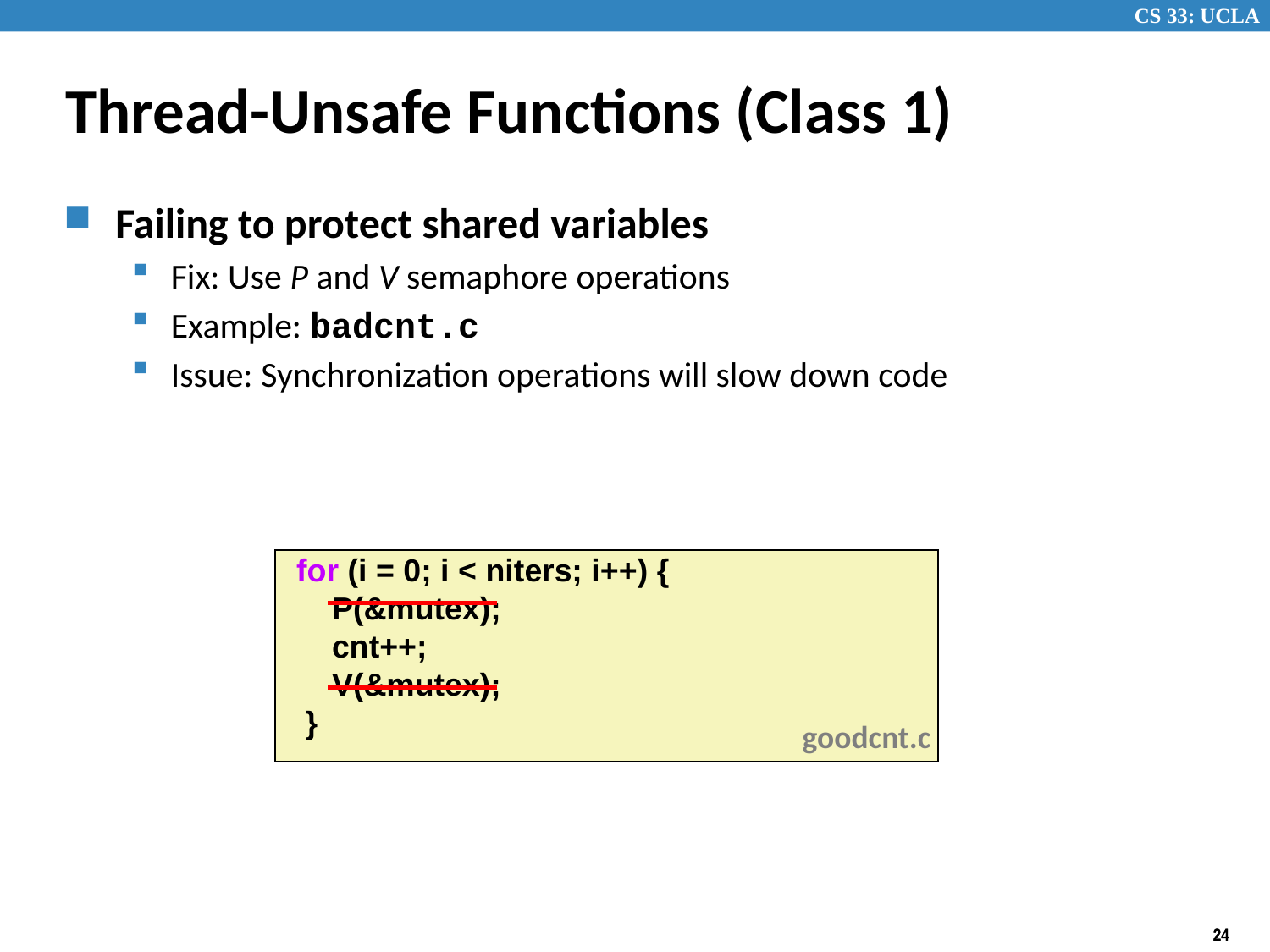

# Thread-Unsafe Functions (Class 1)
Failing to protect shared variables
Fix: Use P and V semaphore operations
Example: badcnt.c
Issue: Synchronization operations will slow down code

 for (i = 0; i < niters; i++) {
     P(&mutex);
     cnt++;
     V(&mutex);
  }
goodcnt.c